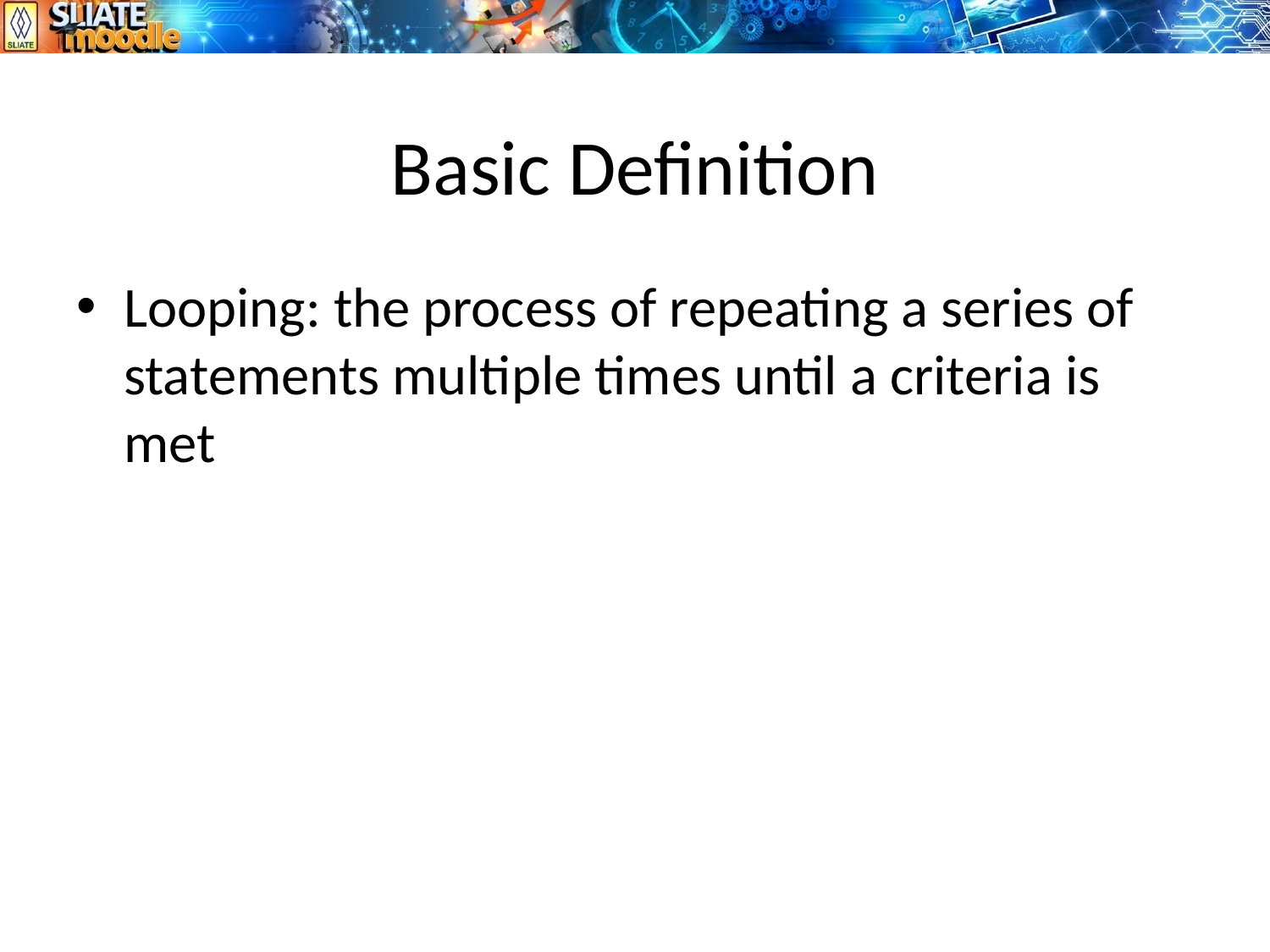

# Basic Definition
Looping: the process of repeating a series of statements multiple times until a criteria is met